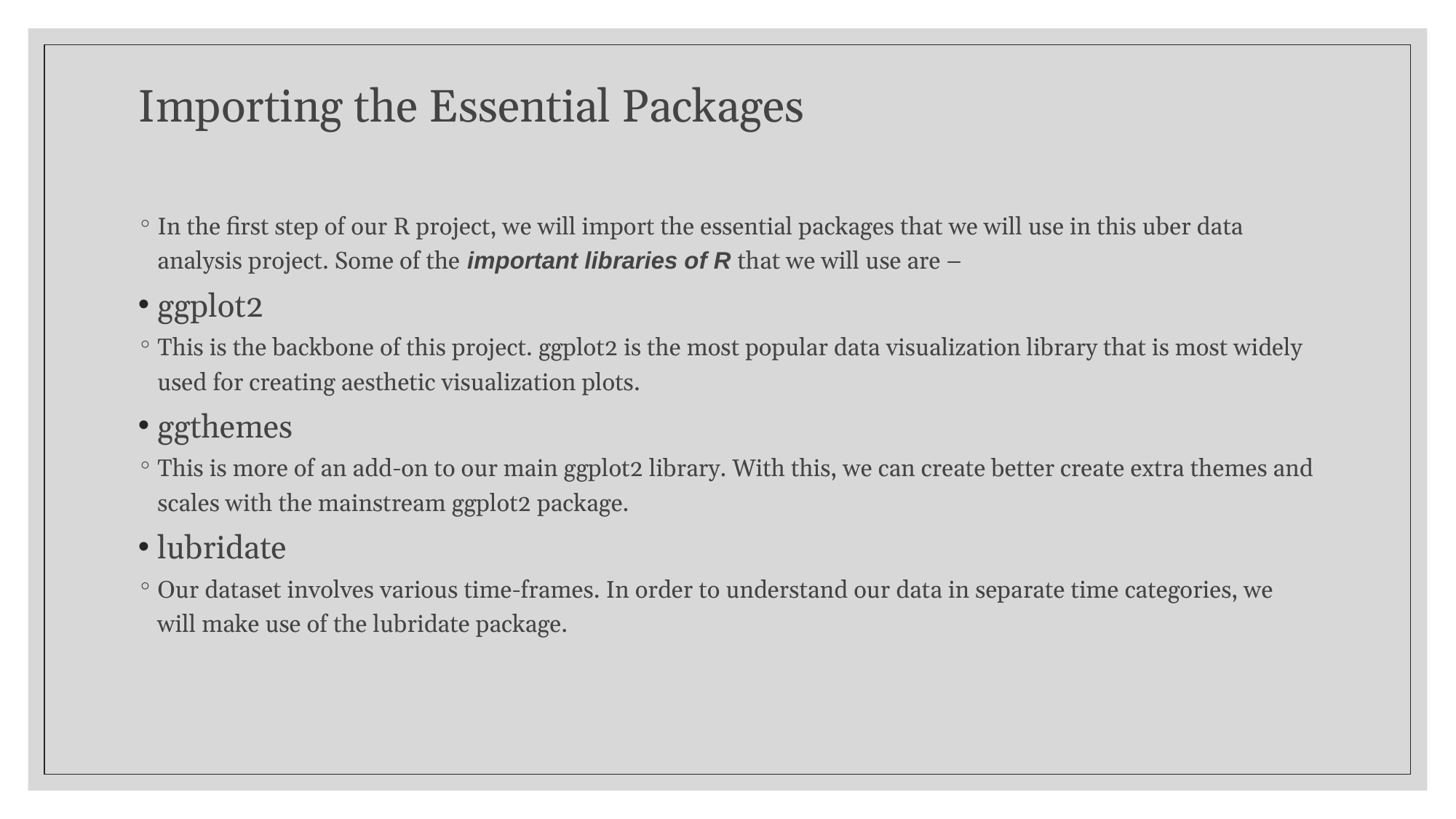

# Importing the Essential Packages
In the first step of our R project, we will import the essential packages that we will use in this uber data analysis project. Some of the important libraries of R that we will use are –
ggplot2
This is the backbone of this project. ggplot2 is the most popular data visualization library that is most widely used for creating aesthetic visualization plots.
ggthemes
This is more of an add-on to our main ggplot2 library. With this, we can create better create extra themes and scales with the mainstream ggplot2 package.
lubridate
Our dataset involves various time-frames. In order to understand our data in separate time categories, we will make use of the lubridate package.